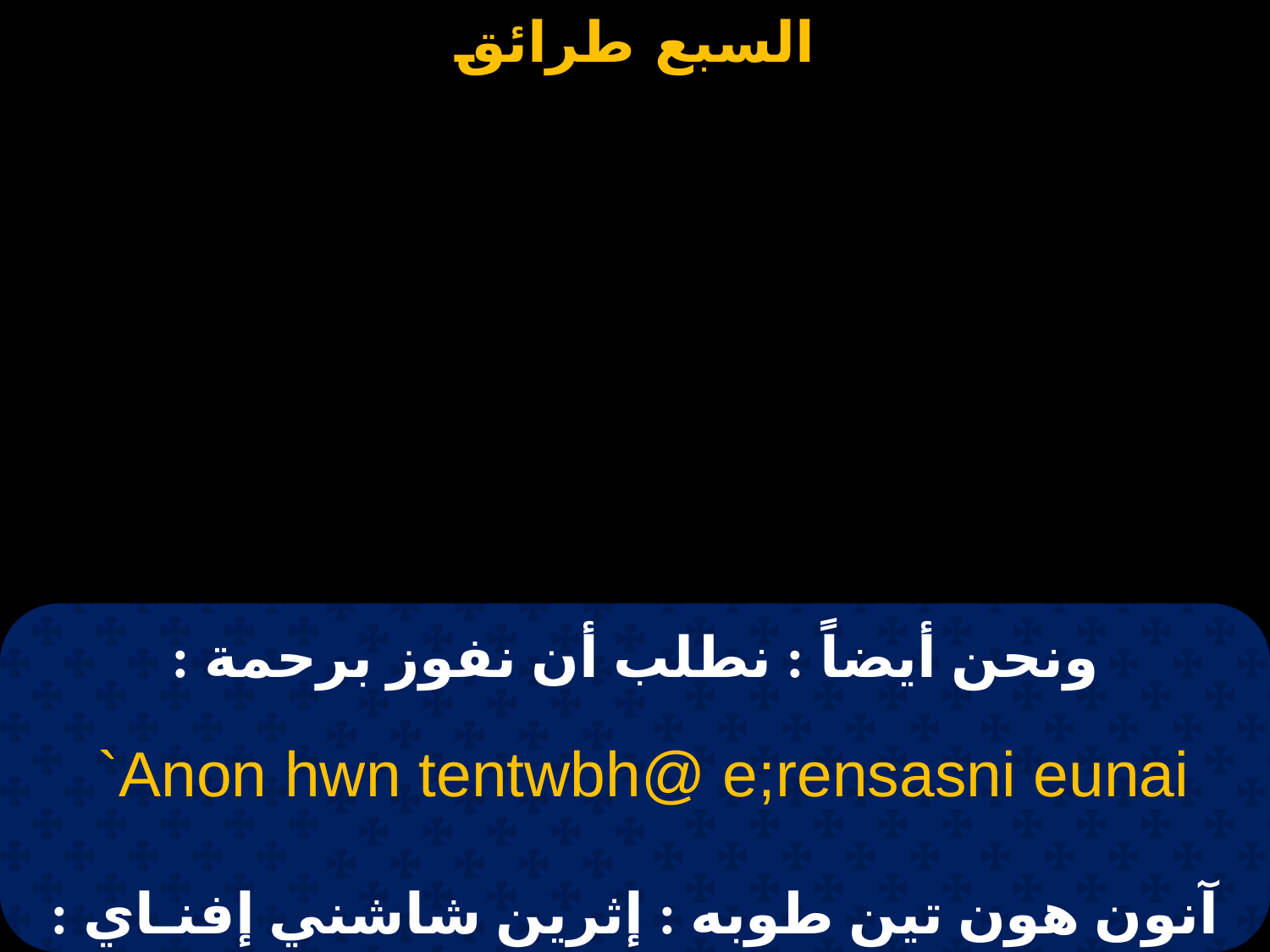

# ونحن أيضاً : نطلب أن نفوز برحمة :
 `Anon hwn tentwbh@ e;rensasni eunai
آنون هون تين طوبه : إثرين شاشني إفنـاي :